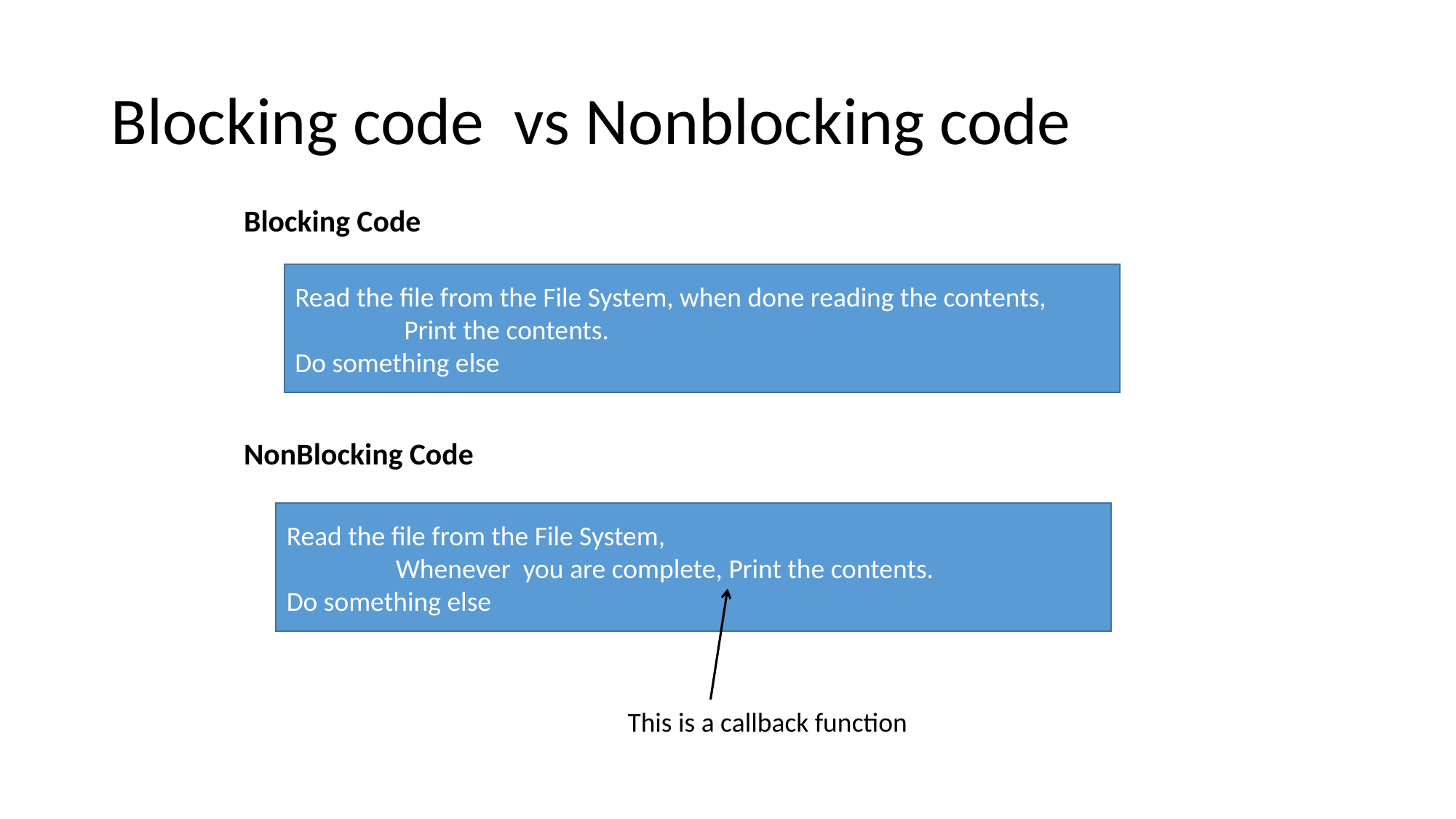

# Blocking code  vs Nonblocking code
Blocking Code

NonBlocking Code
Read the file from the File System, when done reading the contents,
	Print the contents.
Do something else
Read the file from the File System,
	Whenever  you are complete, Print the contents.
Do something else
This is a callback function